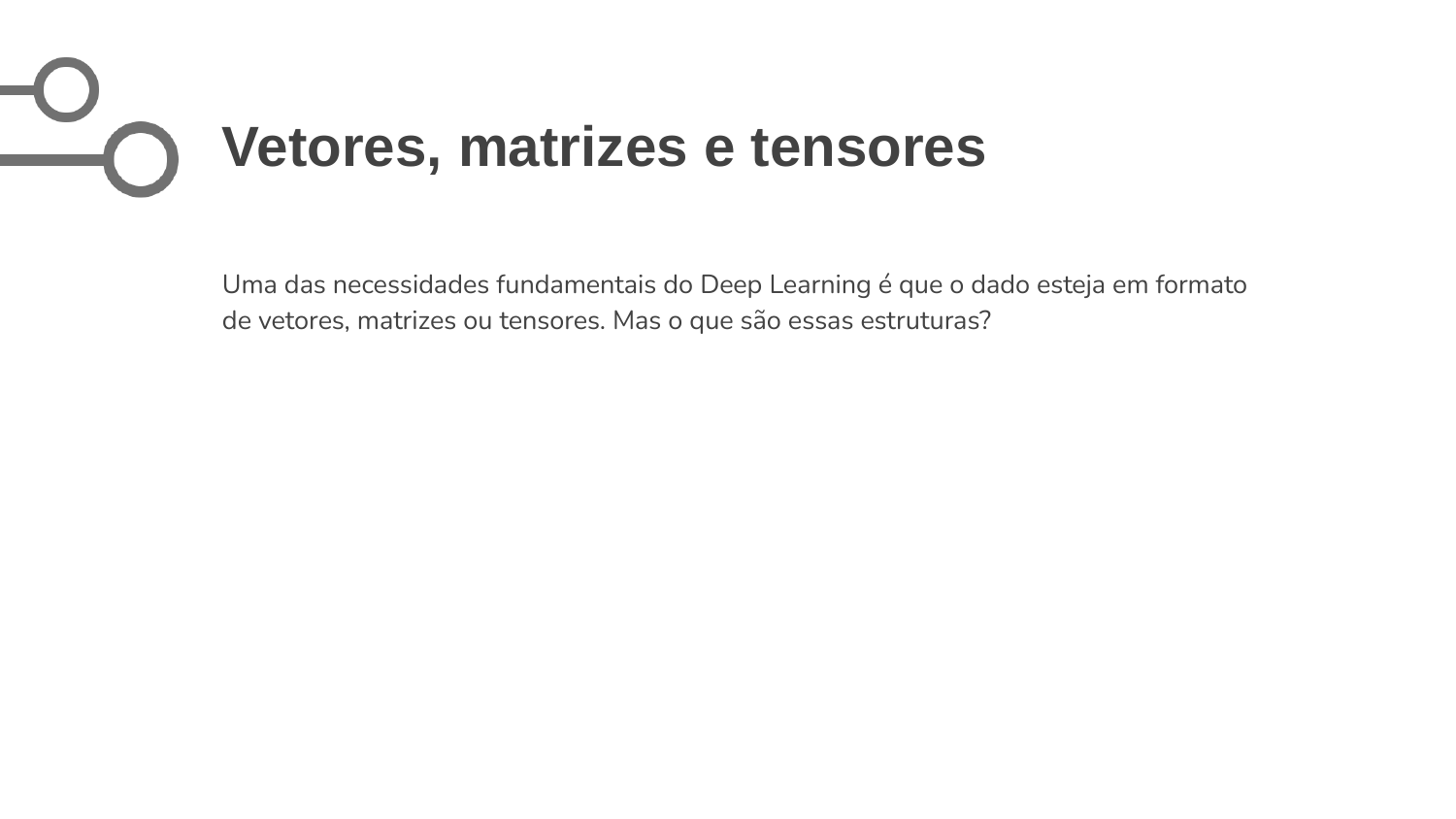

# Vetores, matrizes e tensores
Uma das necessidades fundamentais do Deep Learning é que o dado esteja em formato de vetores, matrizes ou tensores. Mas o que são essas estruturas?